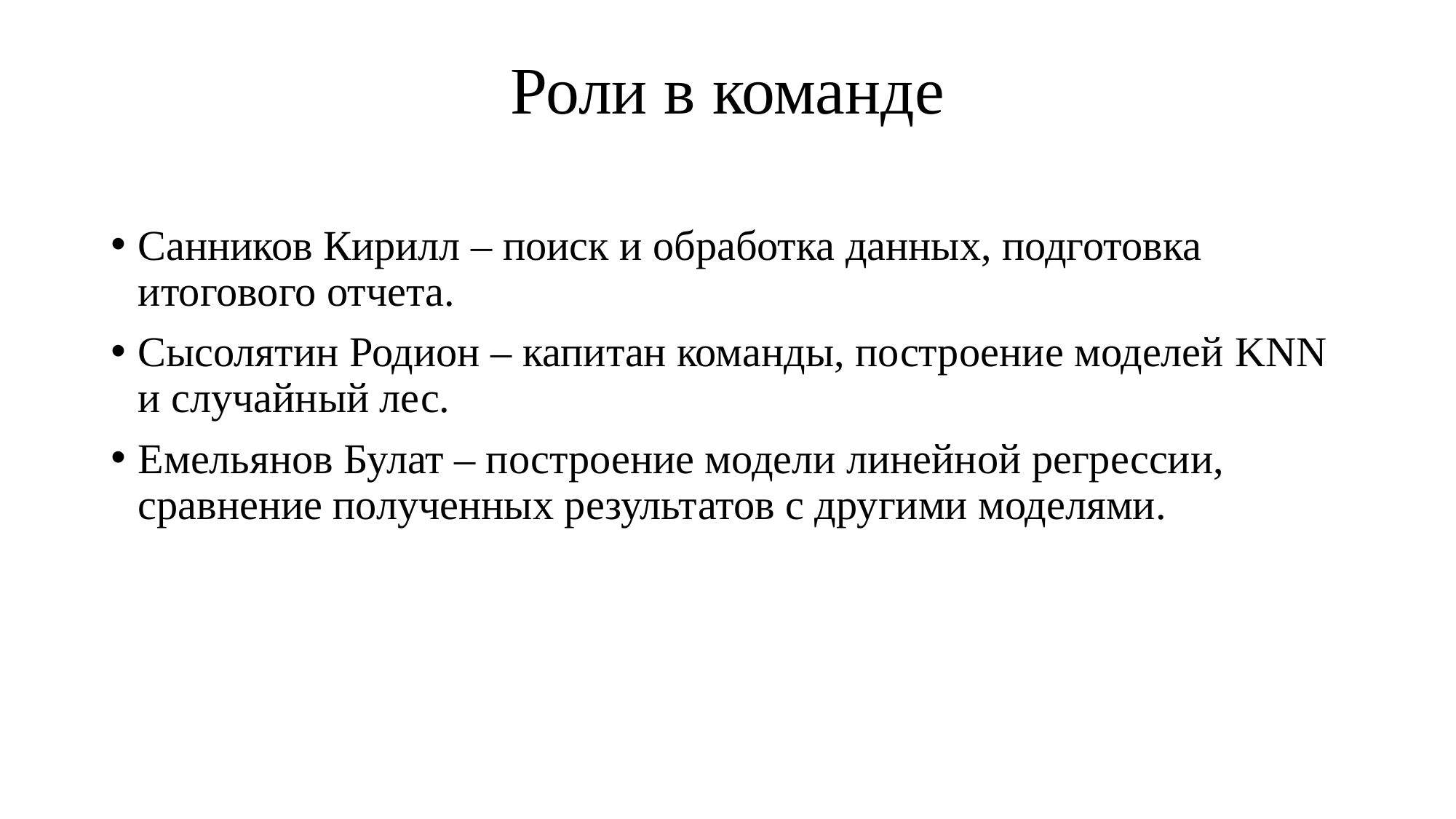

Роли в команде
Санников Кирилл – поиск и обработка данных, подготовка итогового отчета.
Сысолятин Родион – капитан команды, построение моделей KNN и случайный лес.
Емельянов Булат – построение модели линейной регрессии, сравнение полученных результатов с другими моделями.